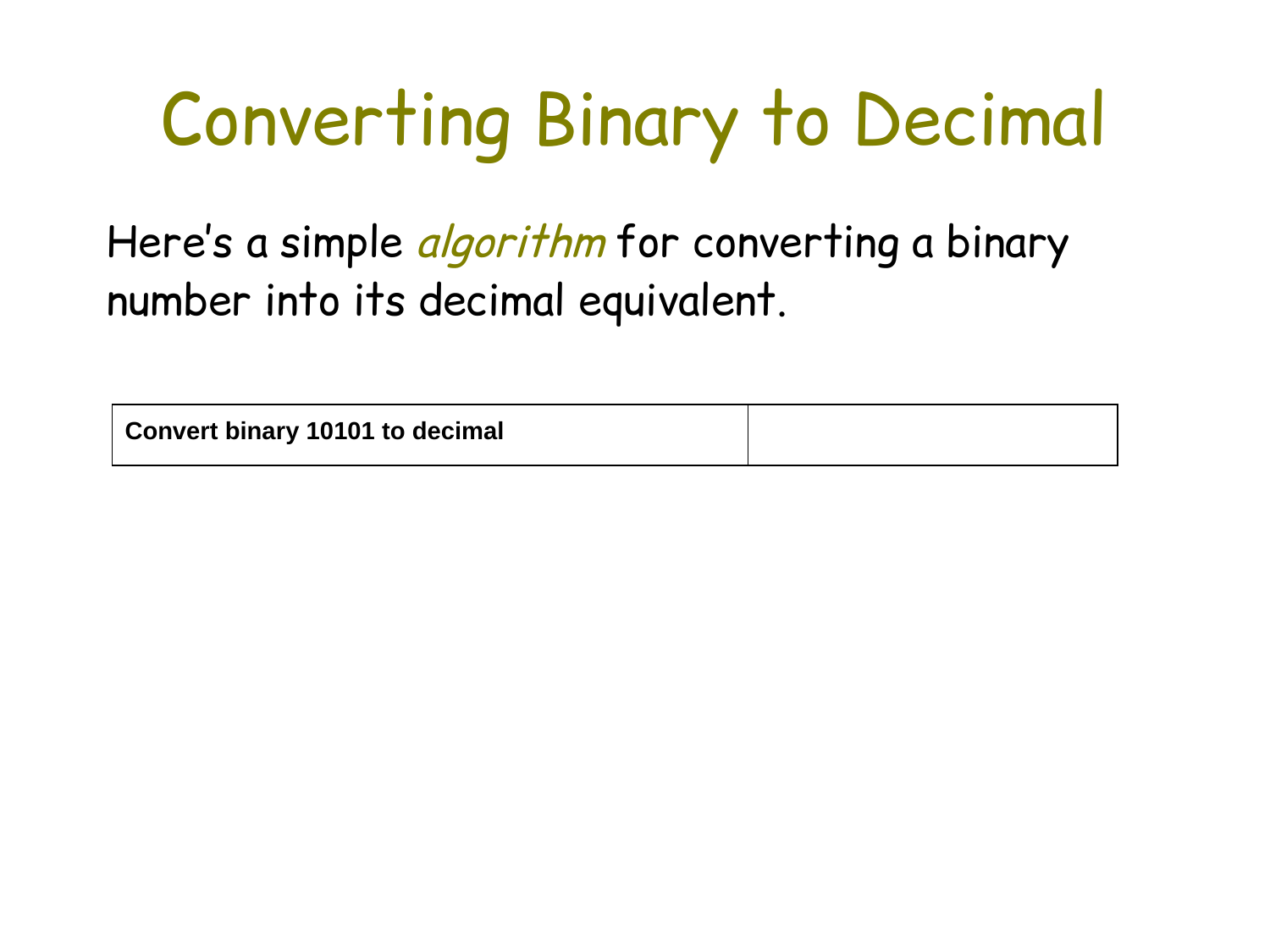

# Converting Binary to Decimal
Here’s a simple algorithm for converting a binary number into its decimal equivalent.
| Convert binary 10101 to decimal |  |
| --- | --- |